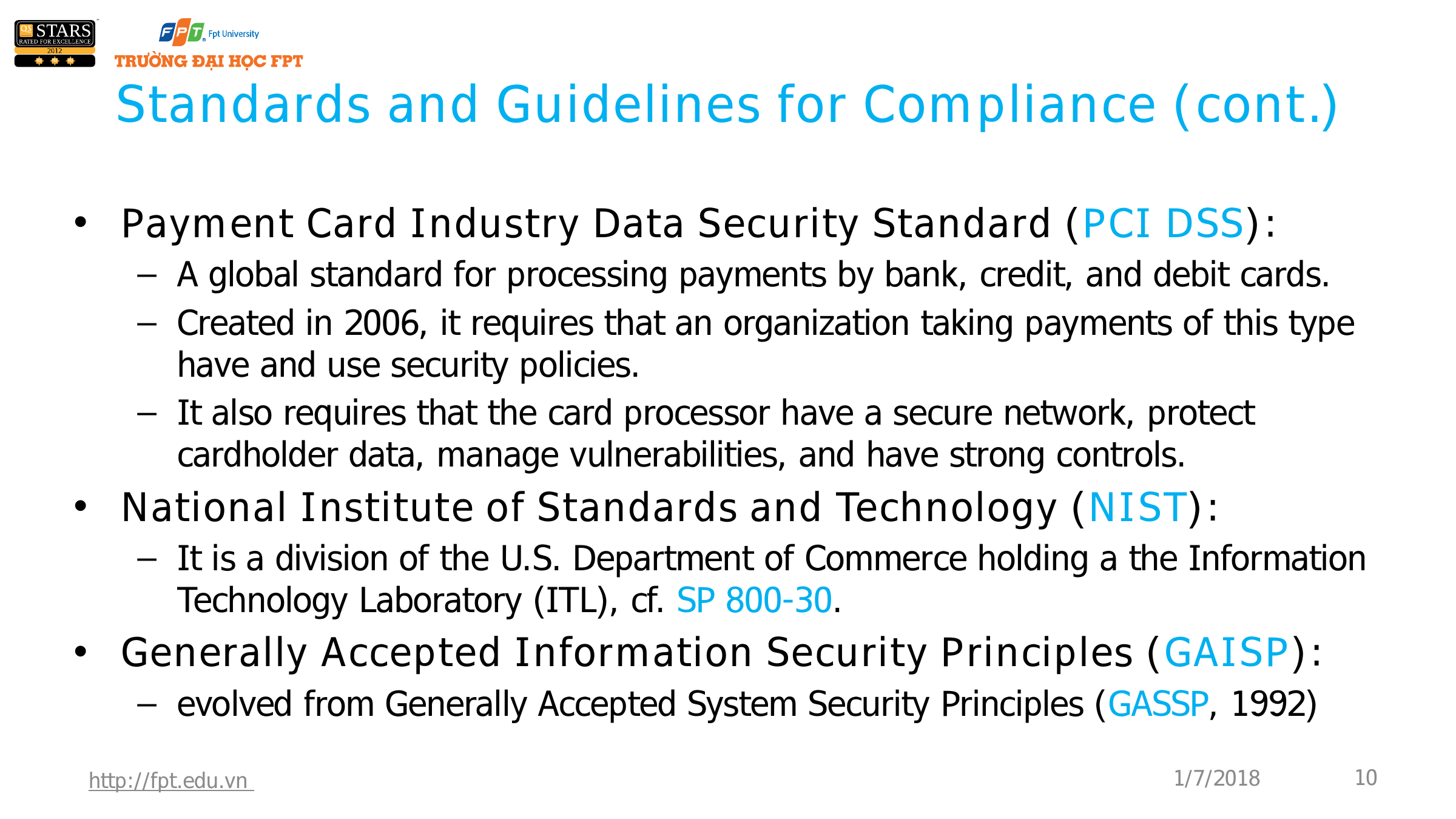

# Standards and Guidelines for Compliance (cont.)
Payment Card Industry Data Security Standard (PCI DSS):
A global standard for processing payments by bank, credit, and debit cards.
Created in 2006, it requires that an organization taking payments of this type have and use security policies.
It also requires that the card processor have a secure network, protect cardholder data, manage vulnerabilities, and have strong controls.
National Institute of Standards and Technology (NIST):
It is a division of the U.S. Department of Commerce holding a the Information Technology Laboratory (ITL), cf. SP 800-30.
Generally Accepted Information Security Principles (GAISP):
evolved from Generally Accepted System Security Principles (GASSP, 1992)
http://fpt.edu.vn
1/7/2018
10